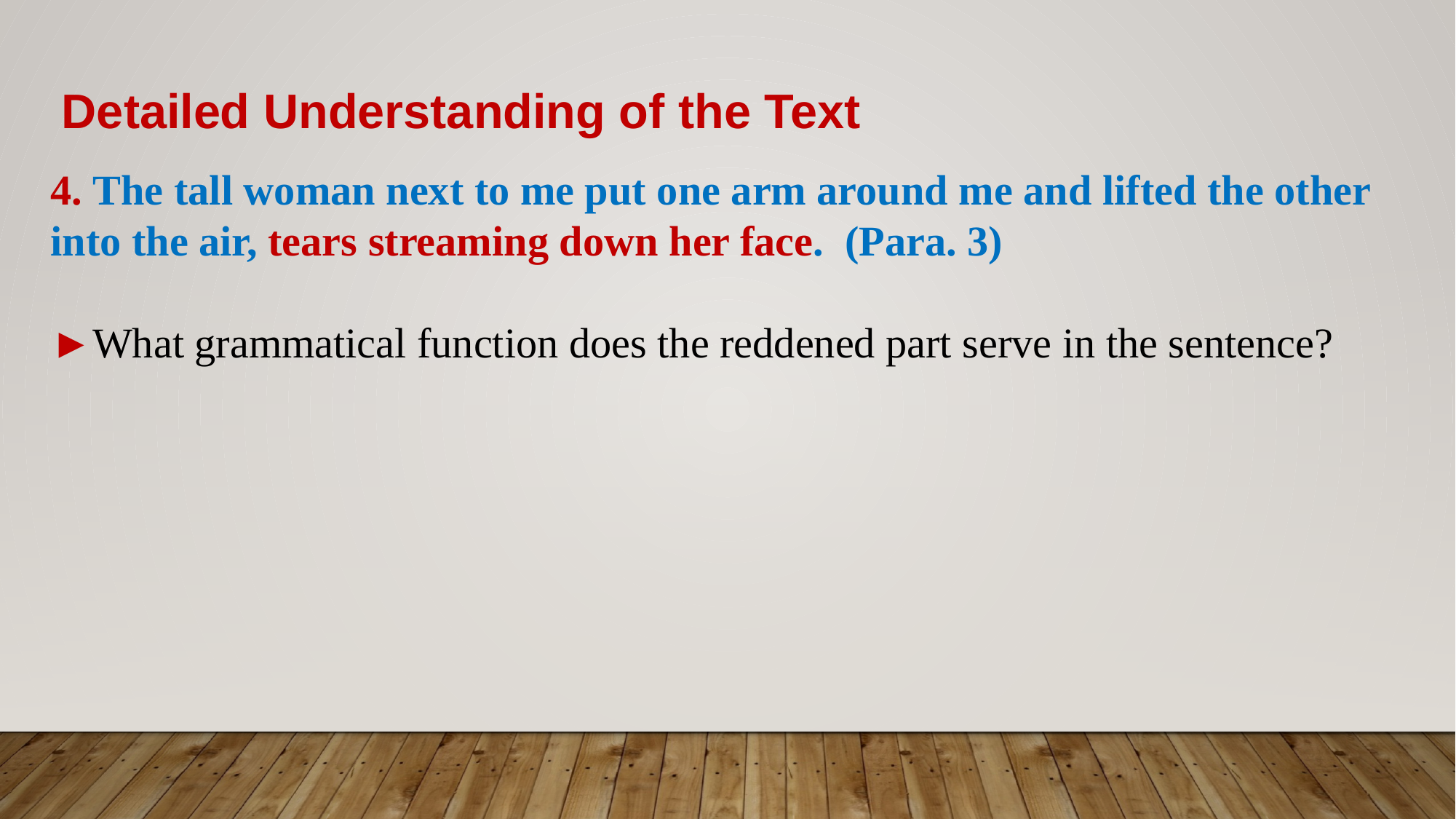

Detailed Understanding of the Text
4. The tall woman next to me put one arm around me and lifted the other into the air, tears streaming down her face.  (Para. 3)

►What grammatical function does the reddened part serve in the sentence?